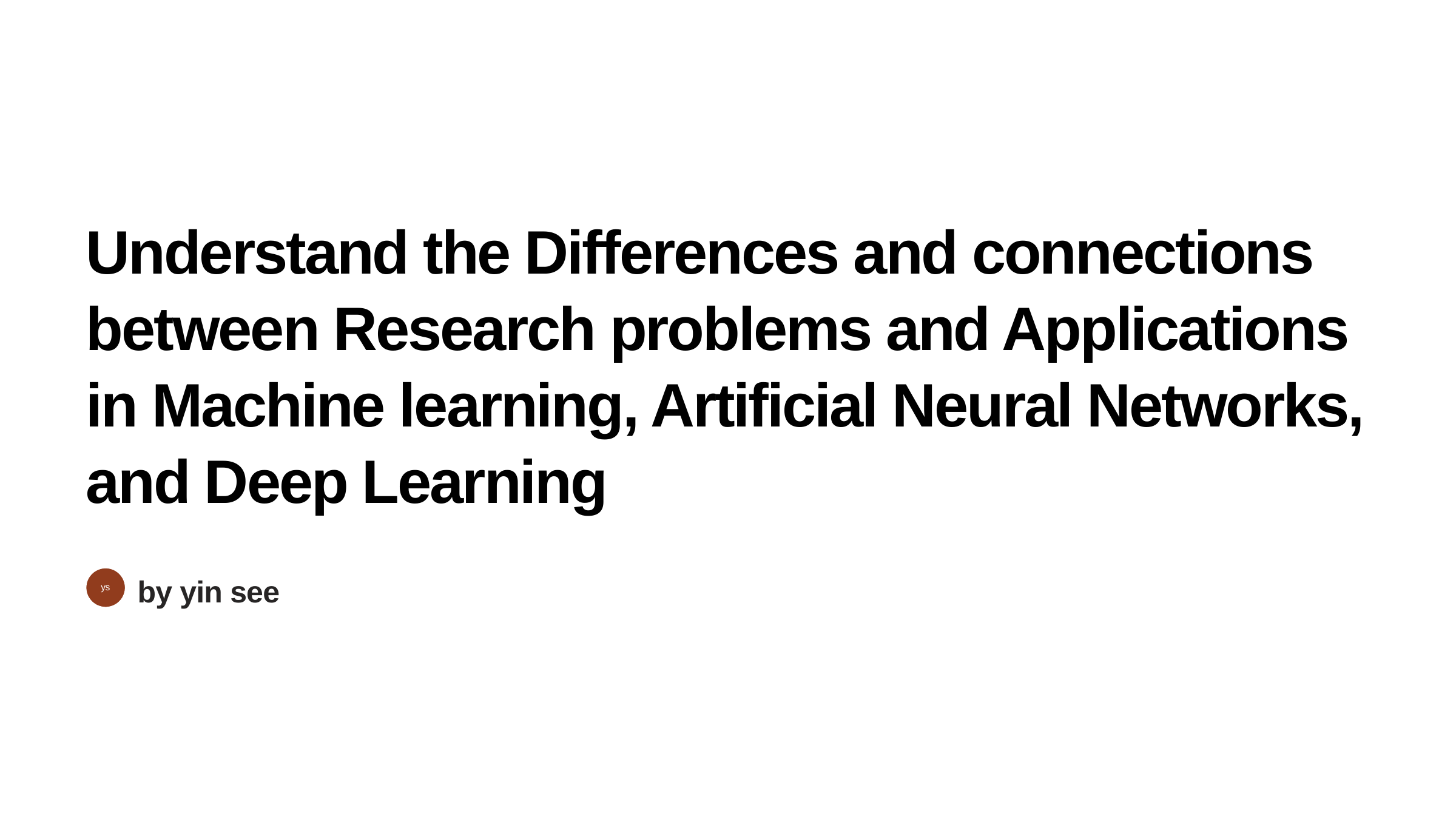

Understand the Differences and connections between Research problems and Applications in Machine learning, Artificial Neural Networks, and Deep Learning
by yin see

ys